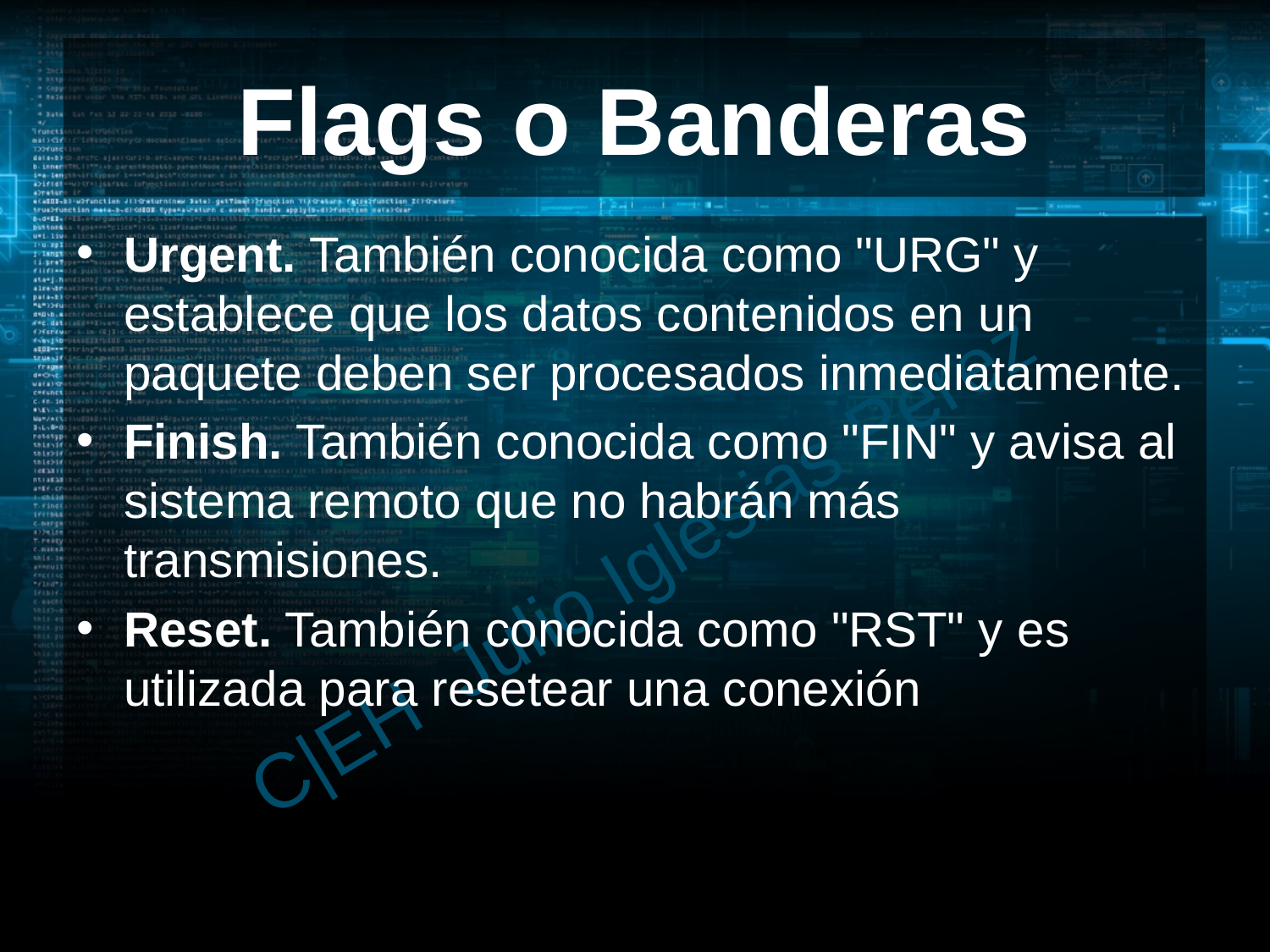

# Flags o Banderas
Urgent. También conocida como "URG" y establece que los datos contenidos en un paquete deben ser procesados inmediatamente.
Finish. También conocida como "FIN" y avisa al sistema remoto que no habrán más transmisiones.
Reset. También conocida como "RST" y es utilizada para resetear una conexión

C|EH  Julio Iglesias Pérez